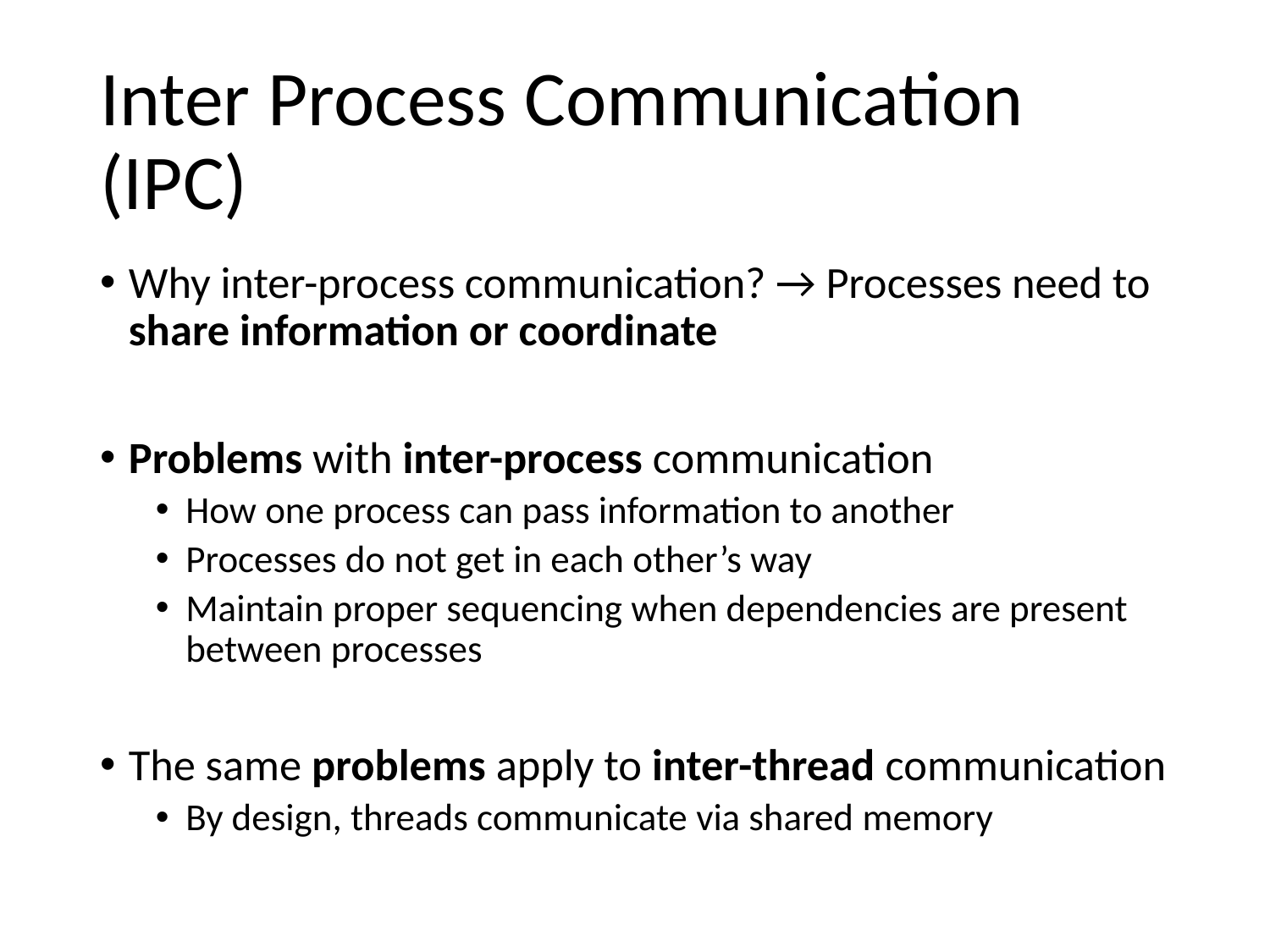

# Inter Process Communication (IPC)
Why inter-process communication? → Processes need to share information or coordinate

Problems with inter-process communication
How one process can pass information to another
Processes do not get in each other’s way
Maintain proper sequencing when dependencies are present between processes

The same problems apply to inter-thread communication
By design, threads communicate via shared memory